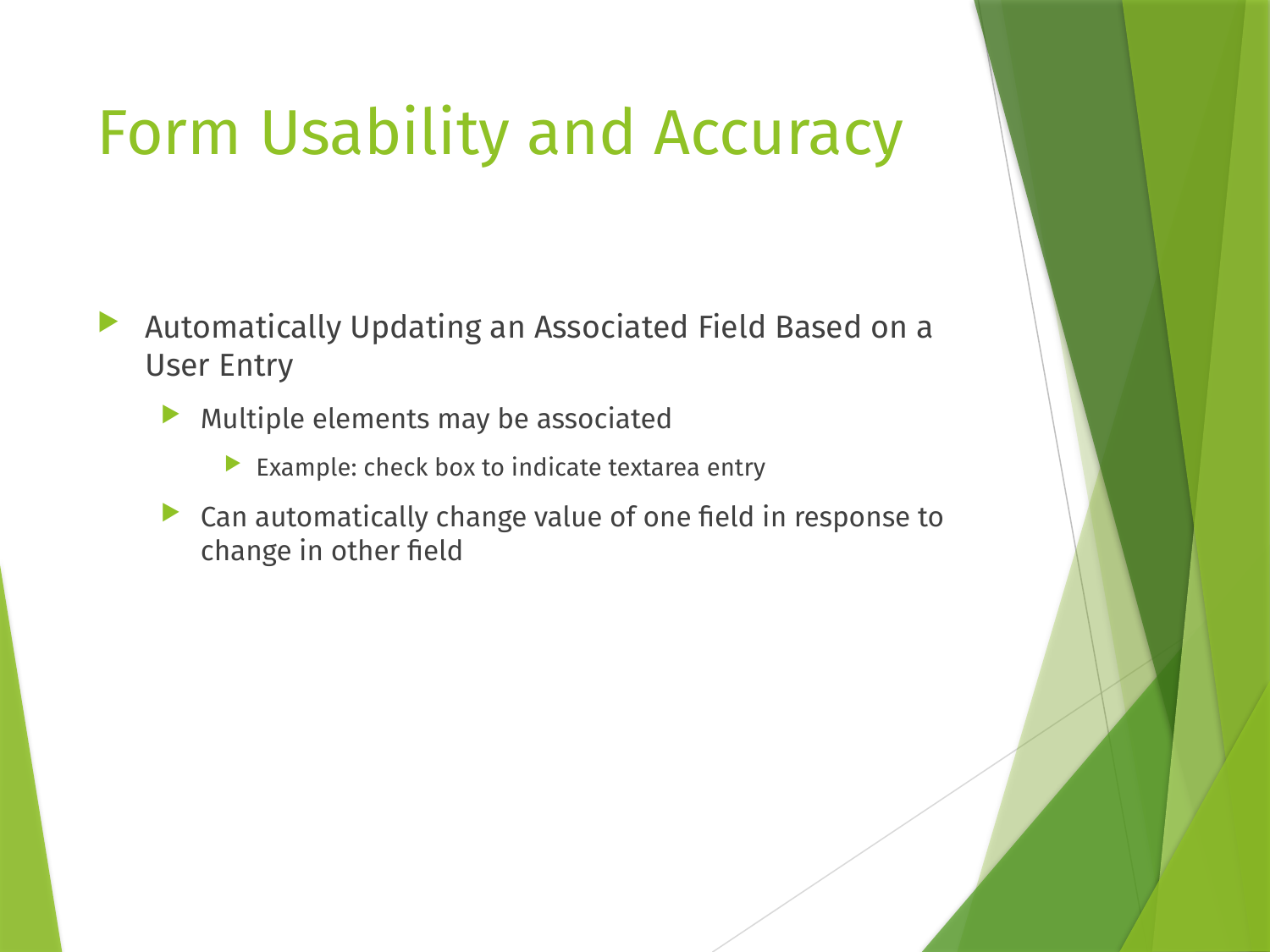

# Form Usability and Accuracy
Automatically Updating an Associated Field Based on a User Entry
Multiple elements may be associated
Example: check box to indicate textarea entry
Can automatically change value of one field in response to change in other field